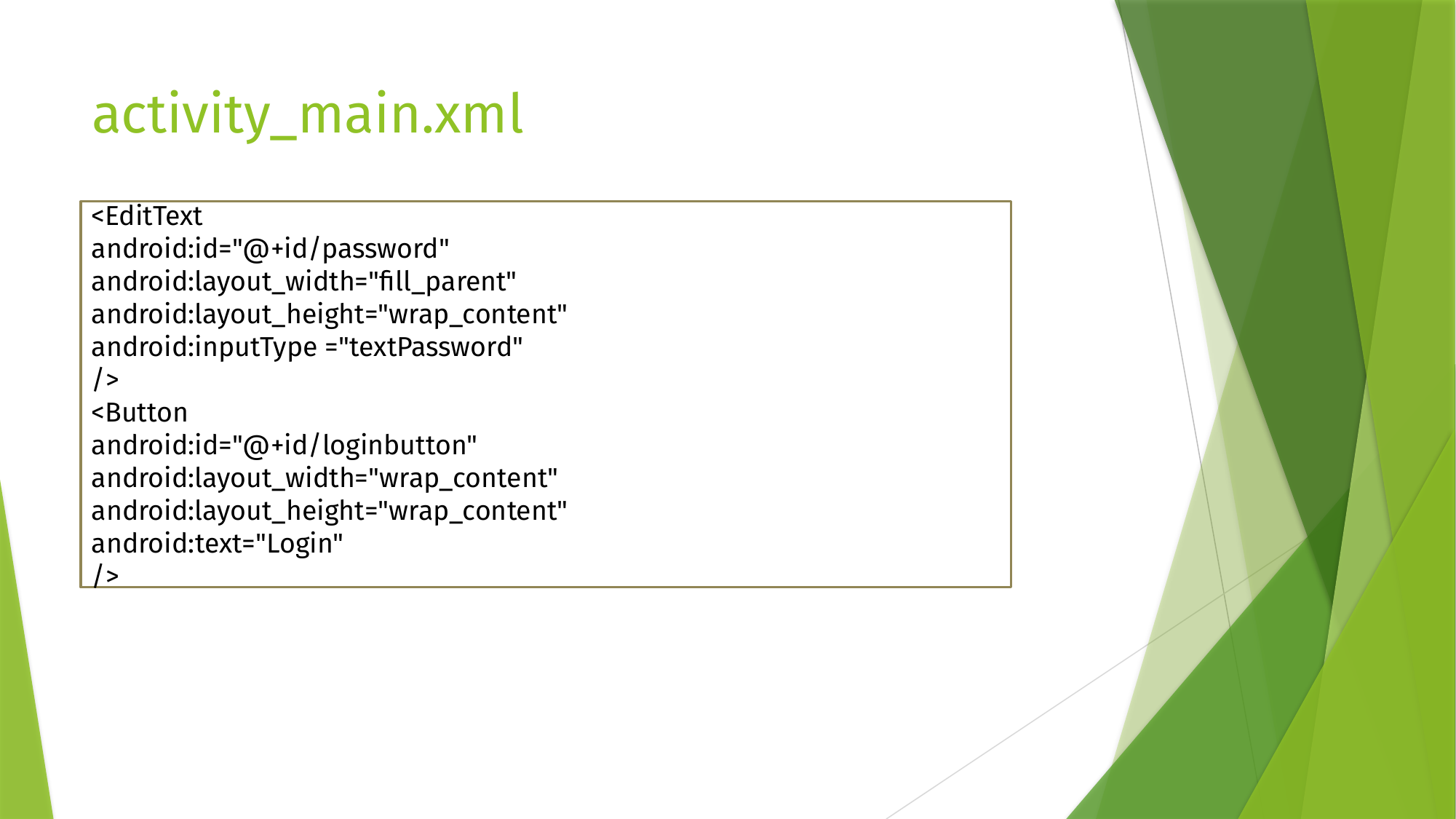

# activity_main.xml
<EditText
android:id="@+id/password"
android:layout_width="fill_parent"
android:layout_height="wrap_content"
android:inputType ="textPassword"
/>
<Button
android:id="@+id/loginbutton"
android:layout_width="wrap_content"
android:layout_height="wrap_content"
android:text="Login"
/>